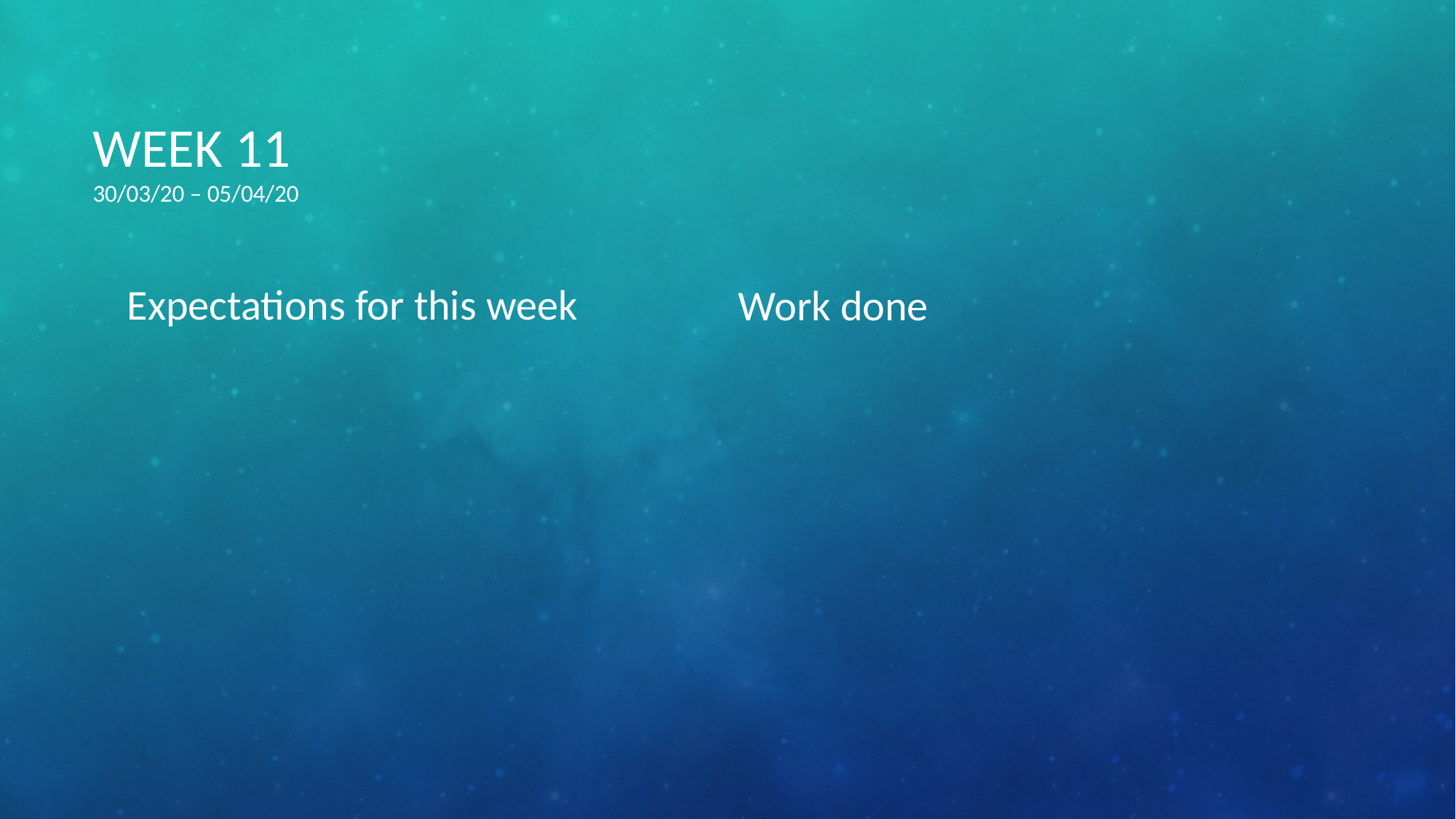

# Week 11 30/03/20 – 05/04/20
Expectations for this week
Work done